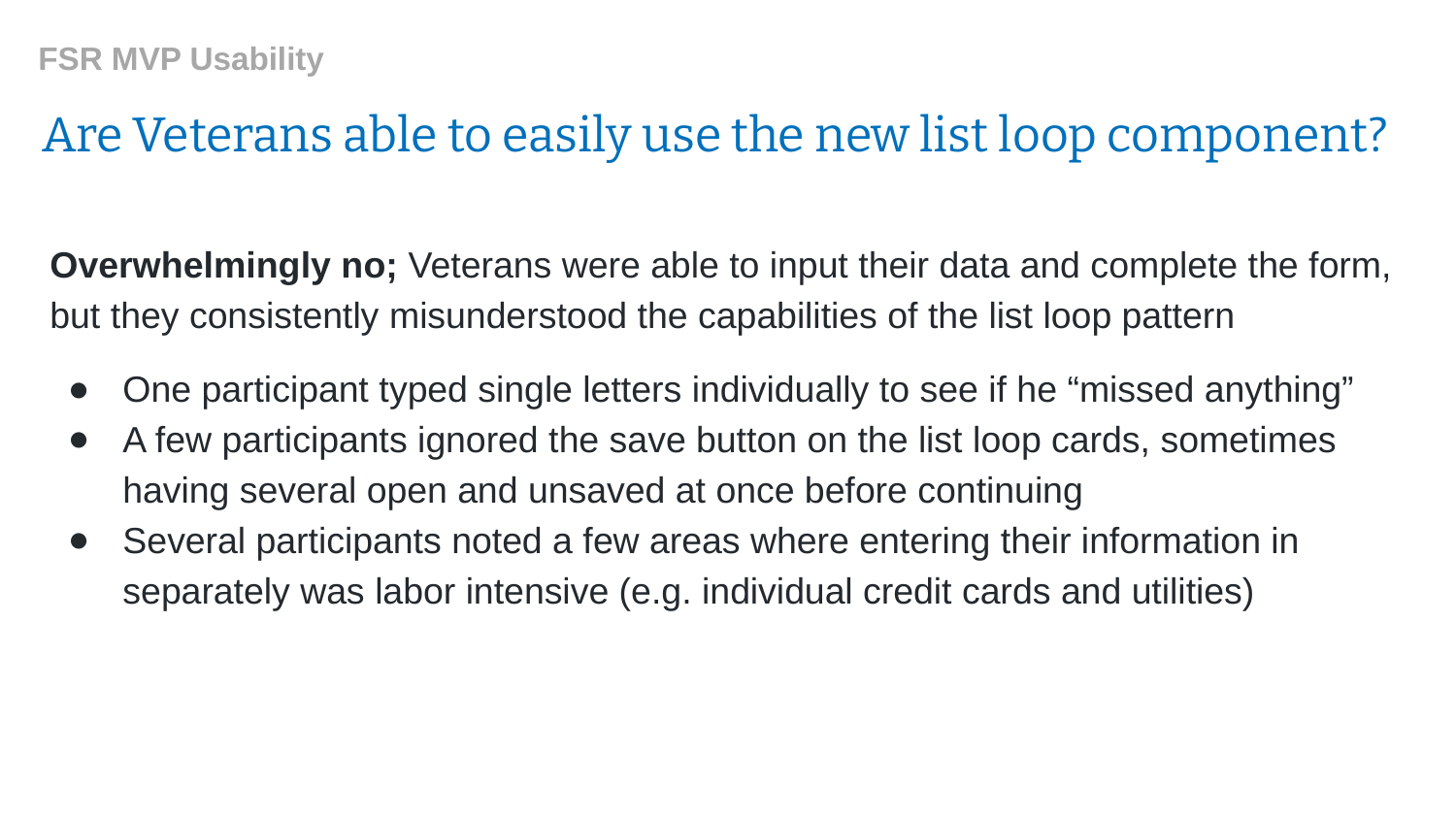

FSR MVP Usability
Are Veterans able to easily use the new list loop component?
Overwhelmingly no; Veterans were able to input their data and complete the form, but they consistently misunderstood the capabilities of the list loop pattern
One participant typed single letters individually to see if he “missed anything”
A few participants ignored the save button on the list loop cards, sometimes having several open and unsaved at once before continuing
Several participants noted a few areas where entering their information in separately was labor intensive (e.g. individual credit cards and utilities)